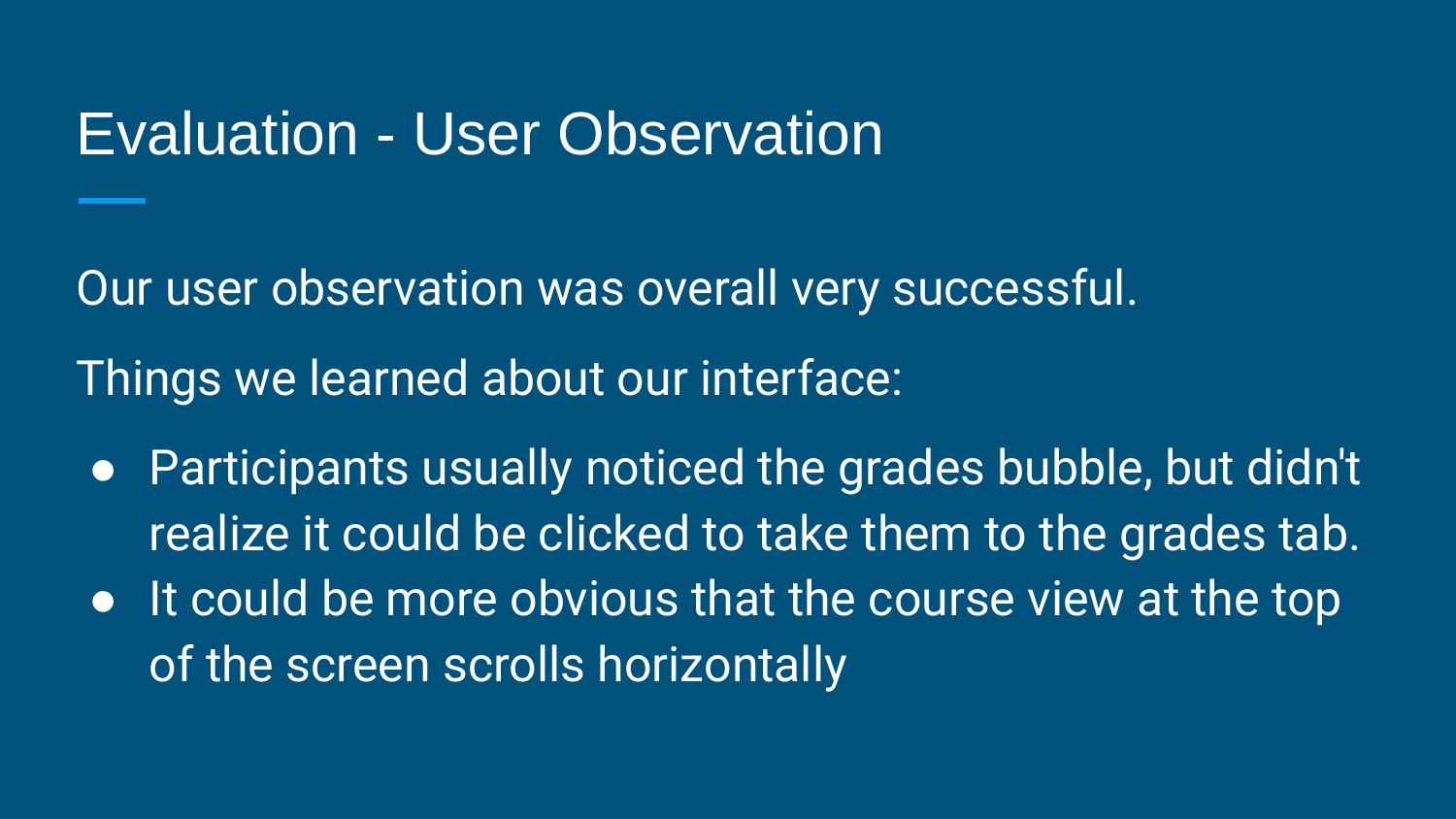

# Evaluation - User Observation
Our user observation was overall very successful.
Things we learned about our interface:
Participants usually noticed the grades bubble, but didn't realize it could be clicked to take them to the grades tab.
It could be more obvious that the course view at the top of the screen scrolls horizontally